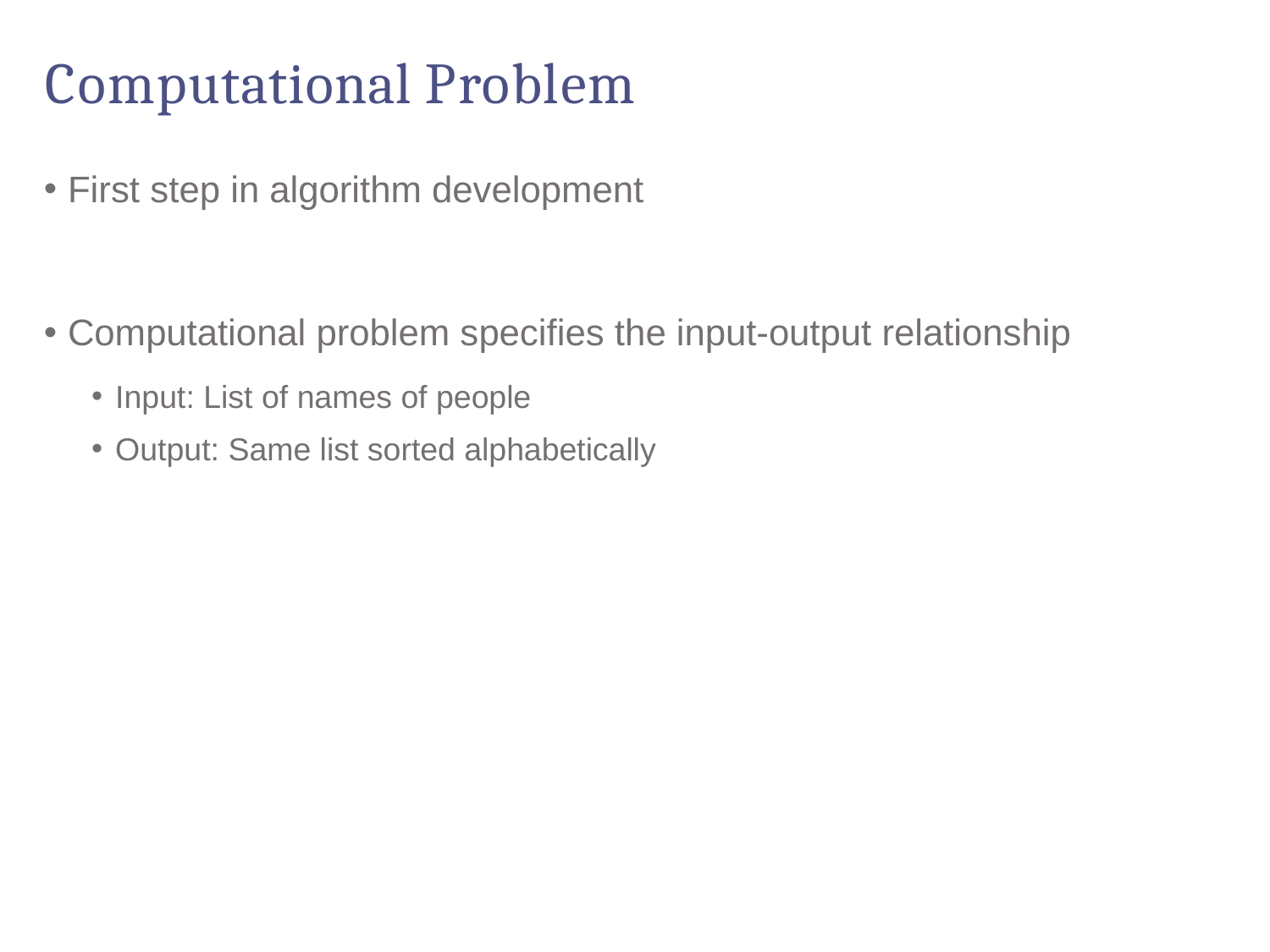

# Computational Problem
First step in algorithm development

Computational problem specifies the input-output relationship
Input: List of names of people
Output: Same list sorted alphabetically